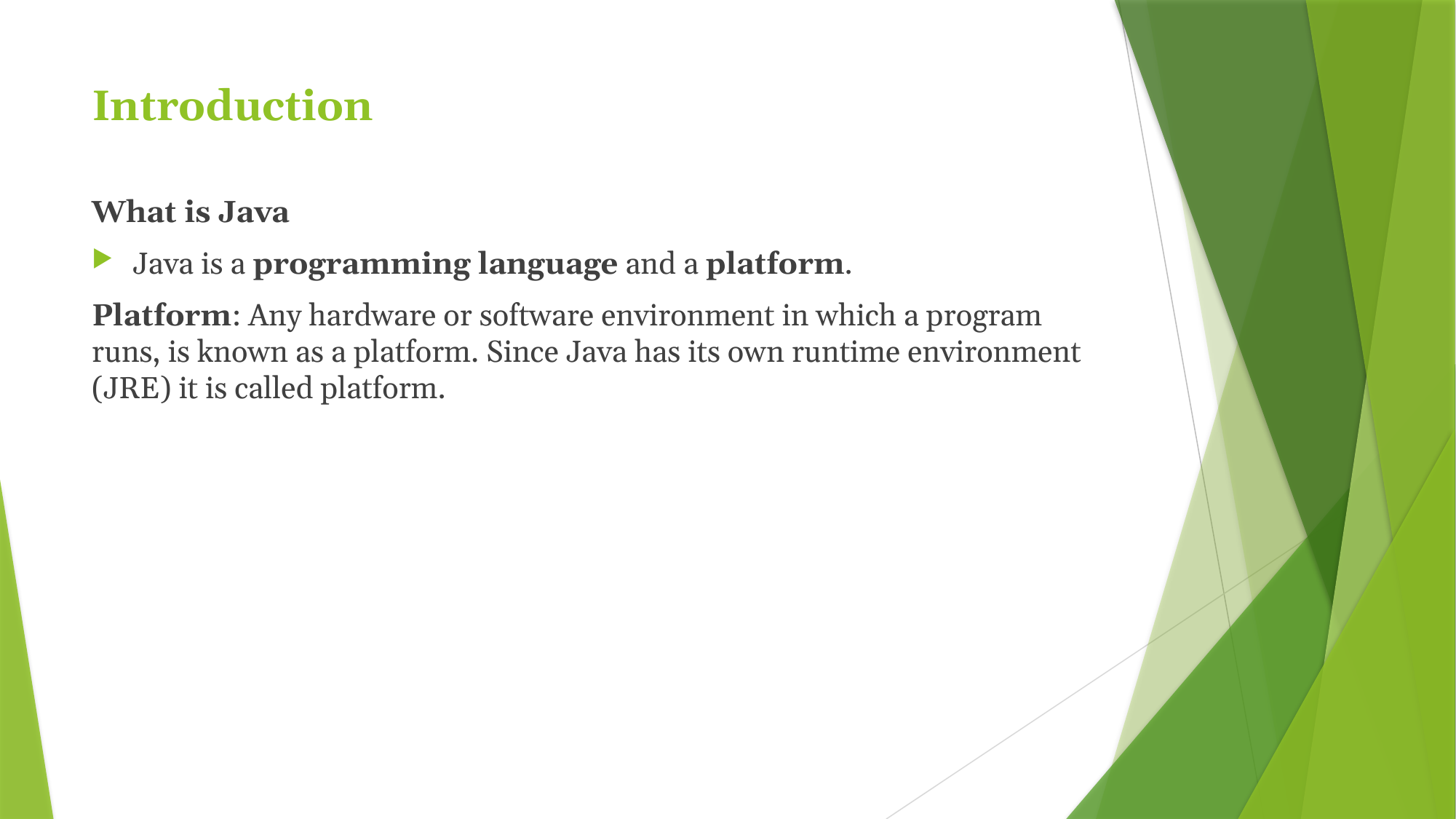

# Introduction
What is Java
Java is a programming language and a platform.
Platform: Any hardware or software environment in which a program runs, is known as a platform. Since Java has its own runtime environment (JRE) it is called platform.